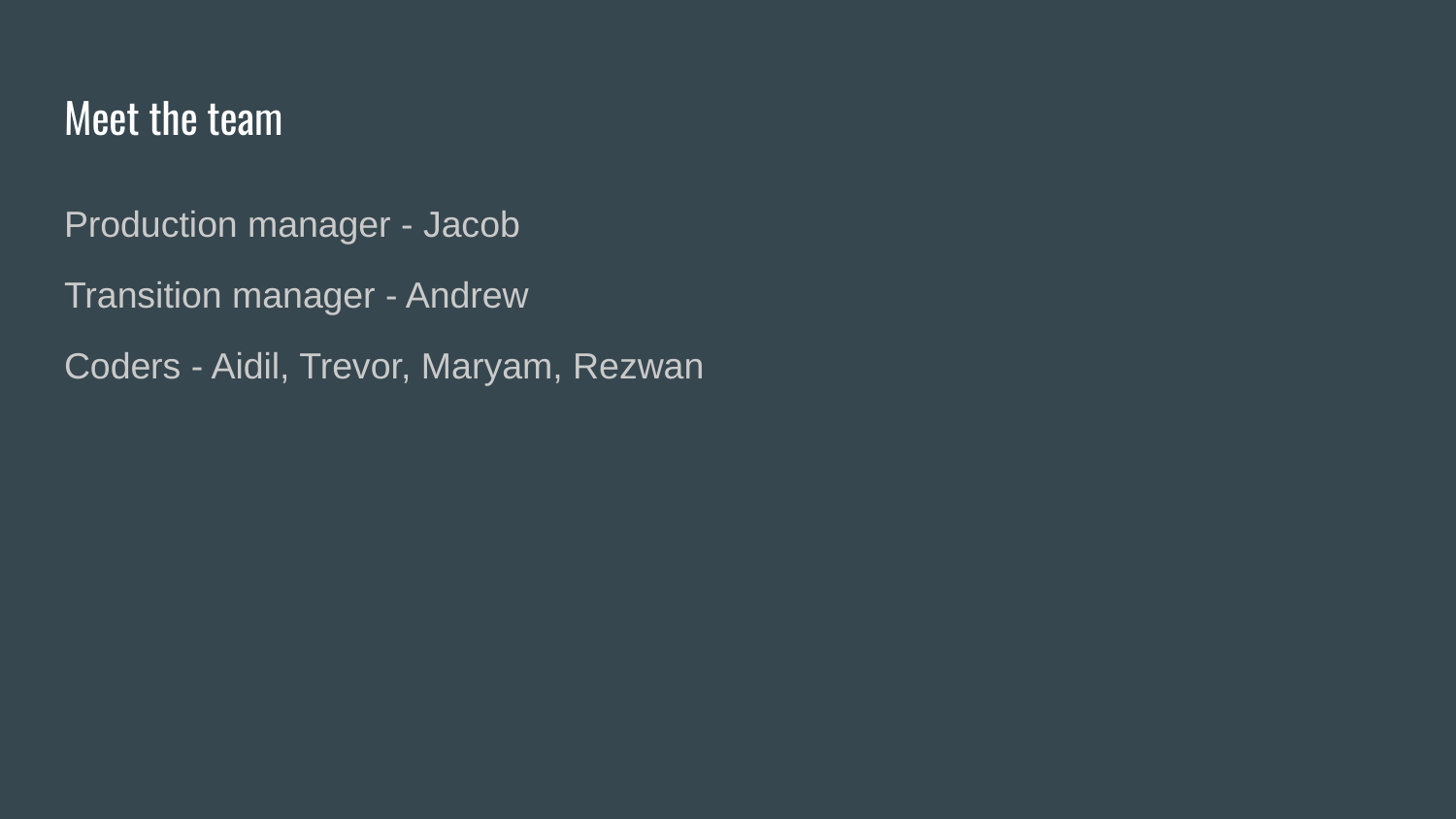

# Meet the team
Production manager - Jacob
Transition manager - Andrew
Coders - Aidil, Trevor, Maryam, Rezwan